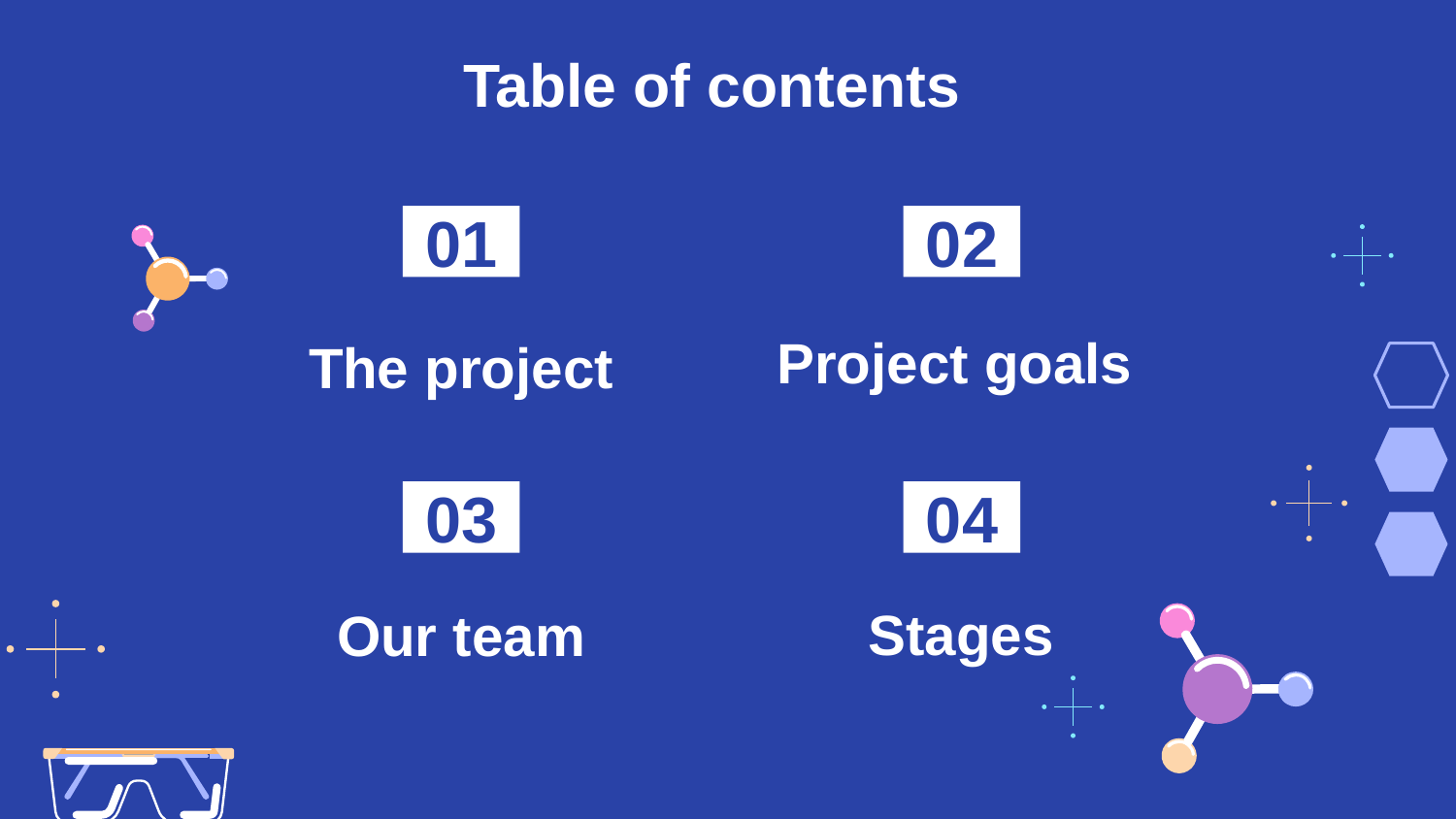

# Table of contents
01
02

Project goals
The project

03
04
Stages
Our team